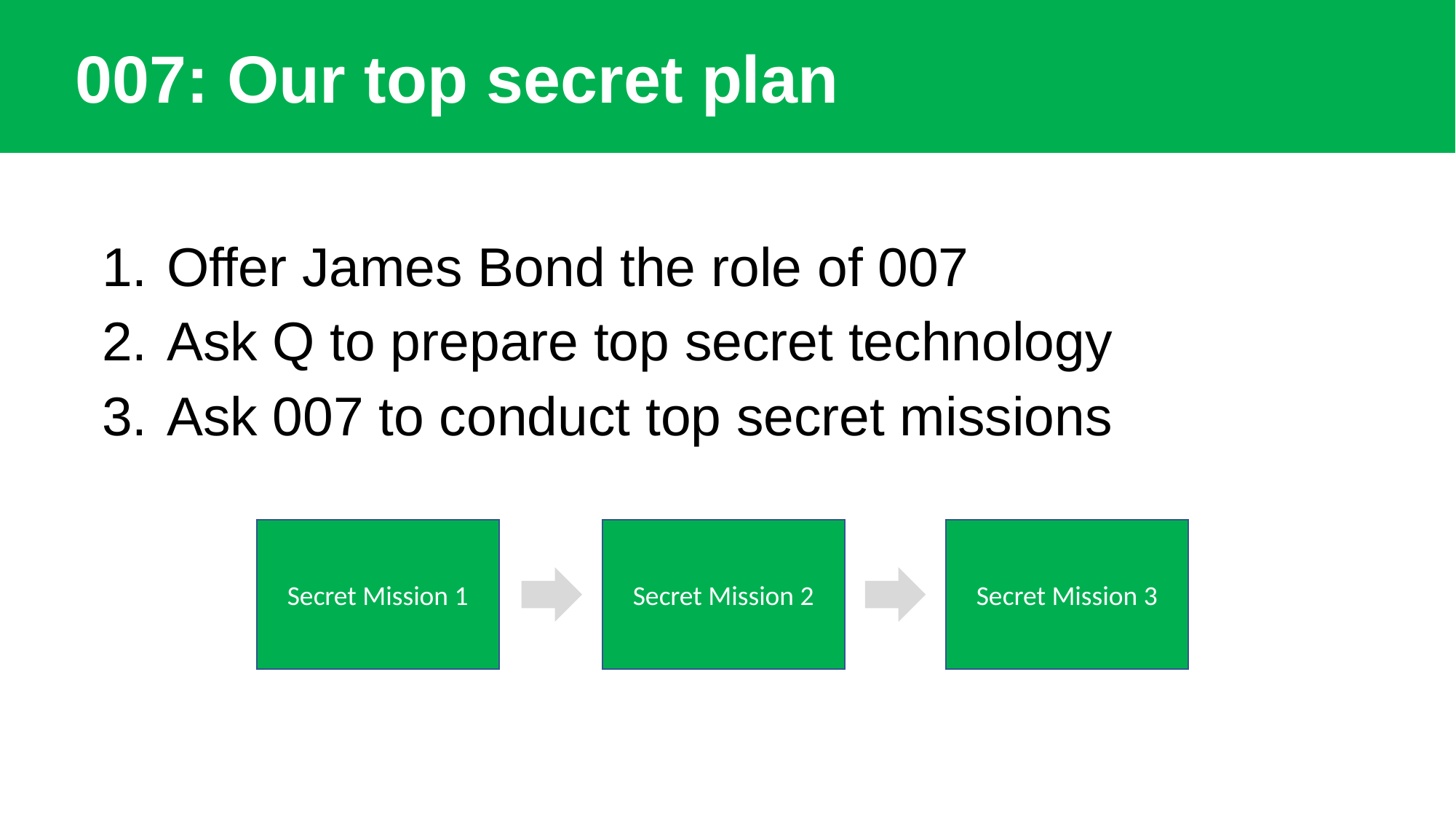

007: Our top secret plan
Offer James Bond the role of 007
Ask Q to prepare top secret technology
Ask 007 to conduct top secret missions
Secret Mission 1
Secret Mission 2
Secret Mission 3